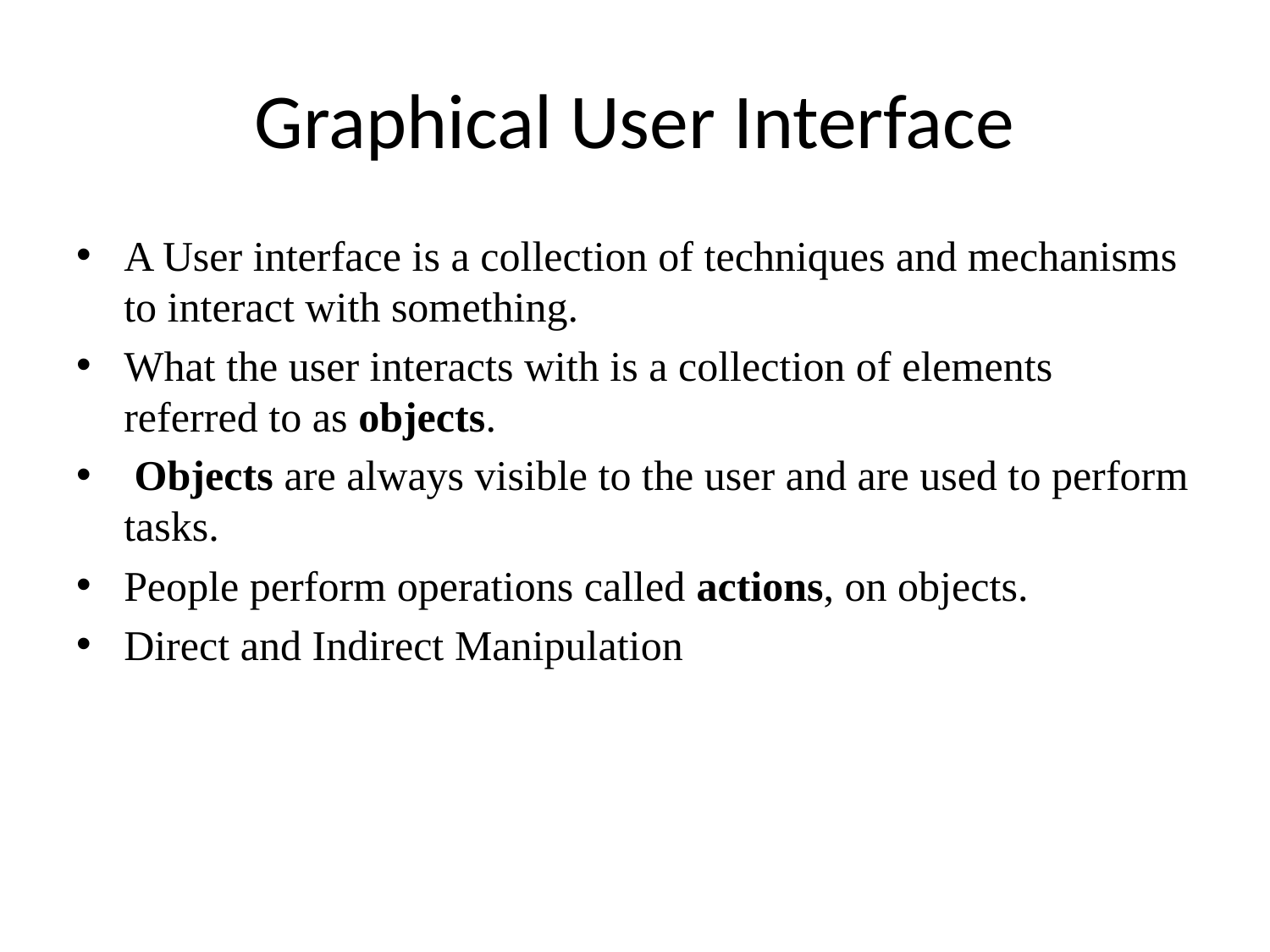

# Graphical User Interface
A User interface is a collection of techniques and mechanisms to interact with something.
What the user interacts with is a collection of elements referred to as objects.
 Objects are always visible to the user and are used to perform tasks.
People perform operations called actions, on objects.
Direct and Indirect Manipulation